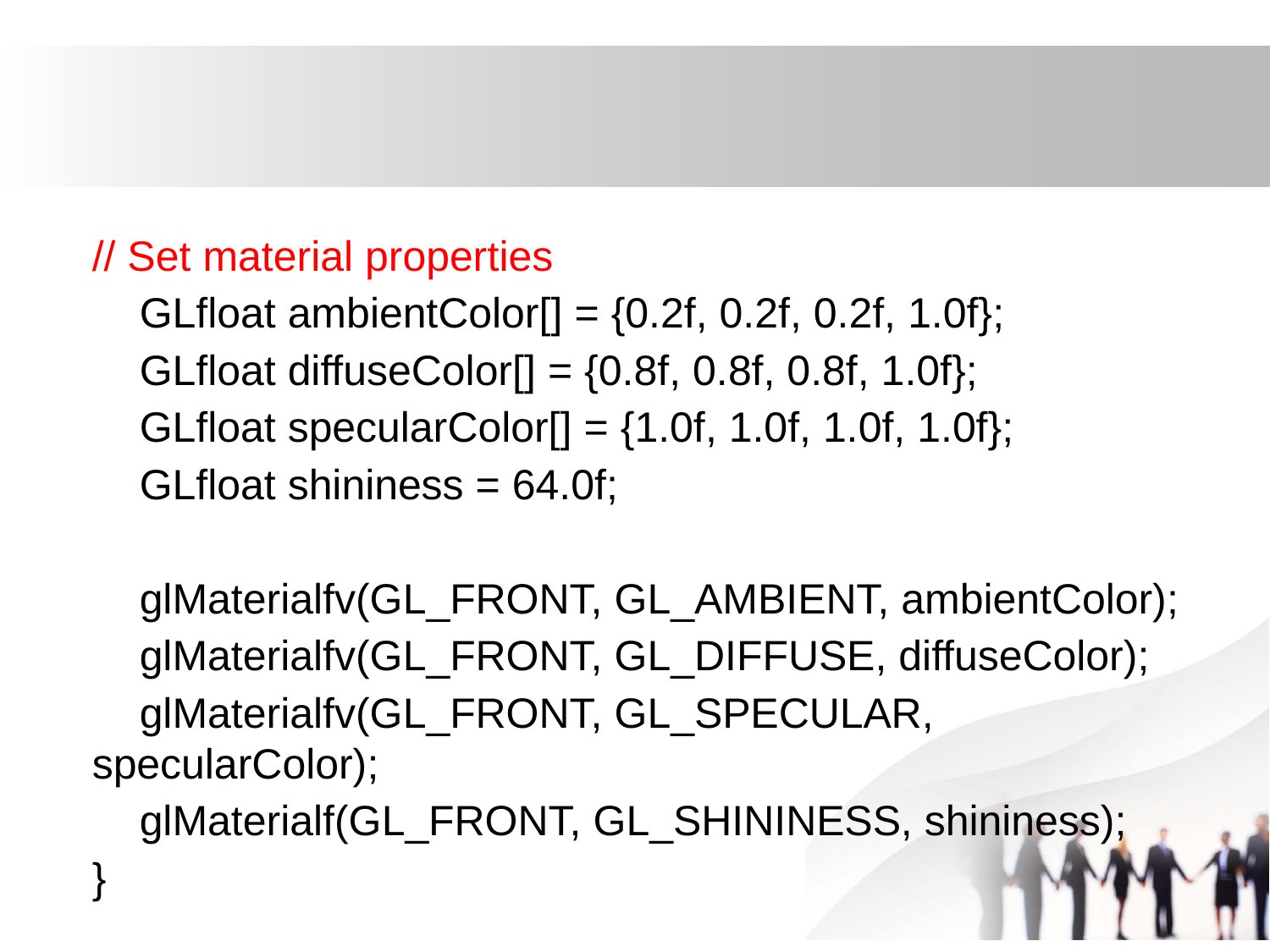

#
// Set material properties
    GLfloat ambientColor[] = {0.2f, 0.2f, 0.2f, 1.0f};
    GLfloat diffuseColor[] = {0.8f, 0.8f, 0.8f, 1.0f};
    GLfloat specularColor[] = {1.0f, 1.0f, 1.0f, 1.0f};
    GLfloat shininess = 64.0f;

    glMaterialfv(GL_FRONT, GL_AMBIENT, ambientColor);
    glMaterialfv(GL_FRONT, GL_DIFFUSE, diffuseColor);
    glMaterialfv(GL_FRONT, GL_SPECULAR, specularColor);
    glMaterialf(GL_FRONT, GL_SHININESS, shininess);
}